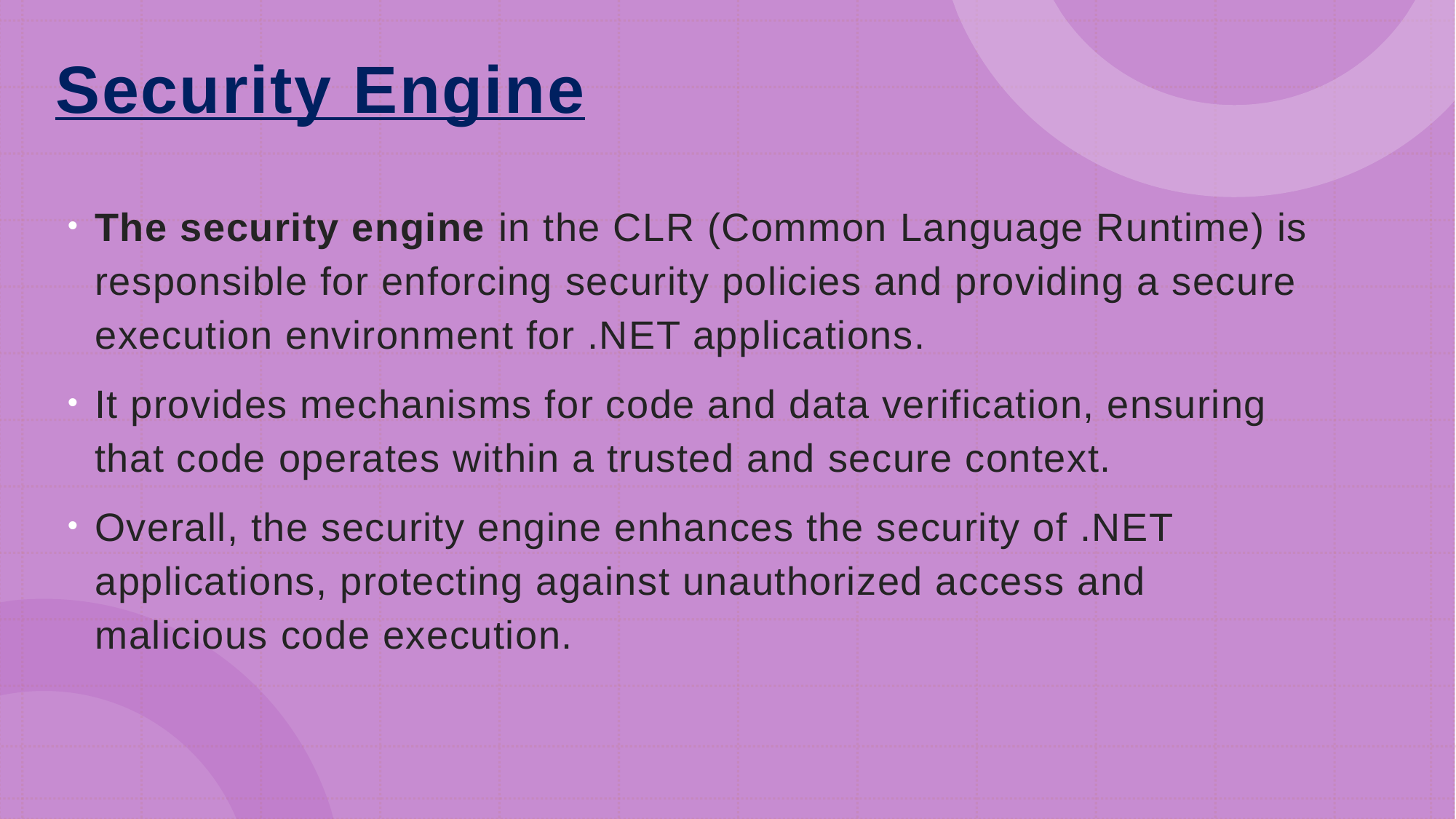

# Security Engine
The security engine in the CLR (Common Language Runtime) is responsible for enforcing security policies and providing a secure execution environment for .NET applications.
It provides mechanisms for code and data verification, ensuring that code operates within a trusted and secure context.
Overall, the security engine enhances the security of .NET applications, protecting against unauthorized access and malicious code execution.